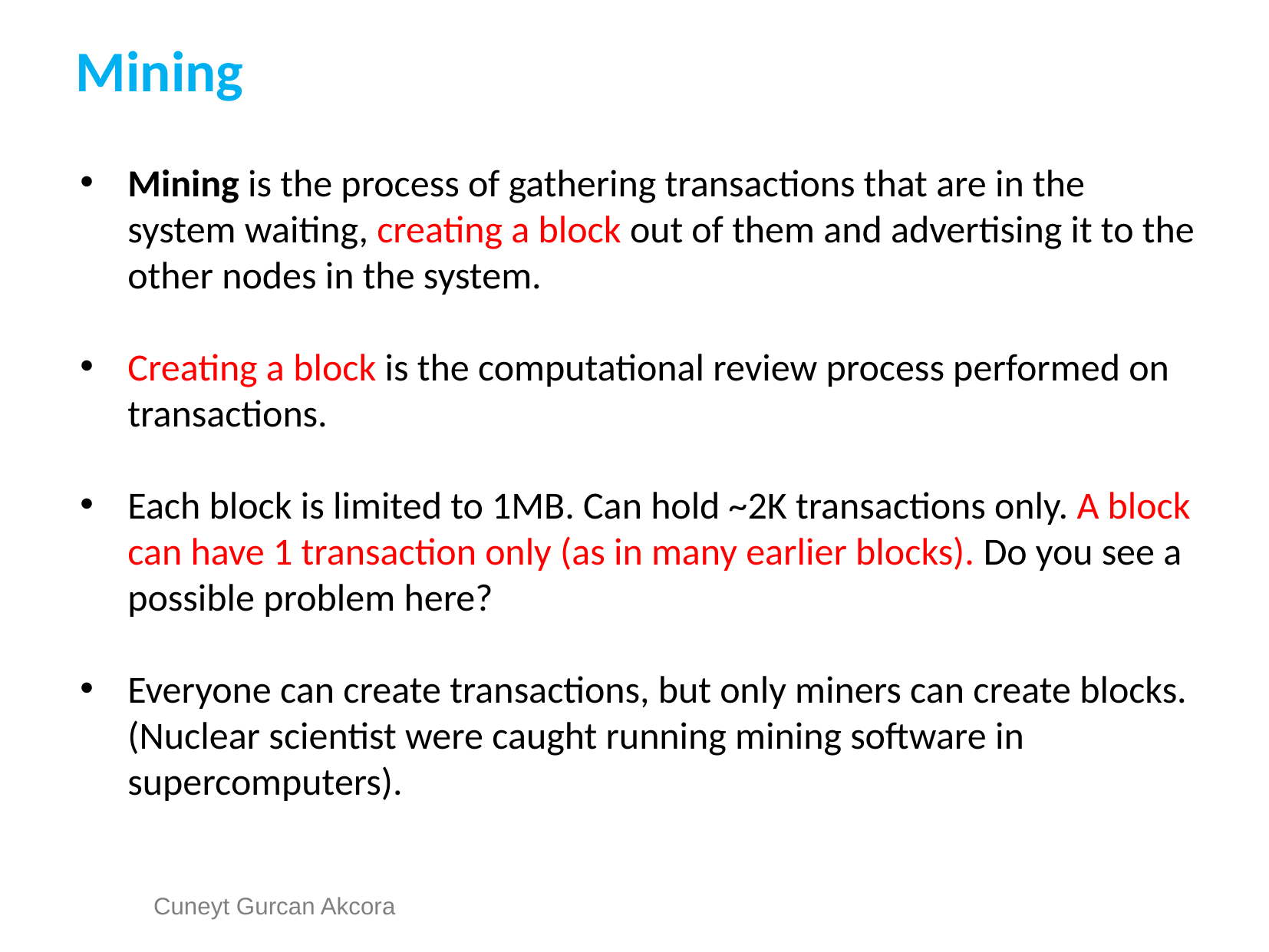

Mining
Mining is the process of gathering transactions that are in the system waiting, creating a block out of them and advertising it to the other nodes in the system.

Creating a block is the computational review process performed on transactions.

Each block is limited to 1MB. Can hold ~2K transactions only. A block can have 1 transaction only (as in many earlier blocks). Do you see a possible problem here?

Everyone can create transactions, but only miners can create blocks.  (Nuclear scientist were caught running mining software in supercomputers).